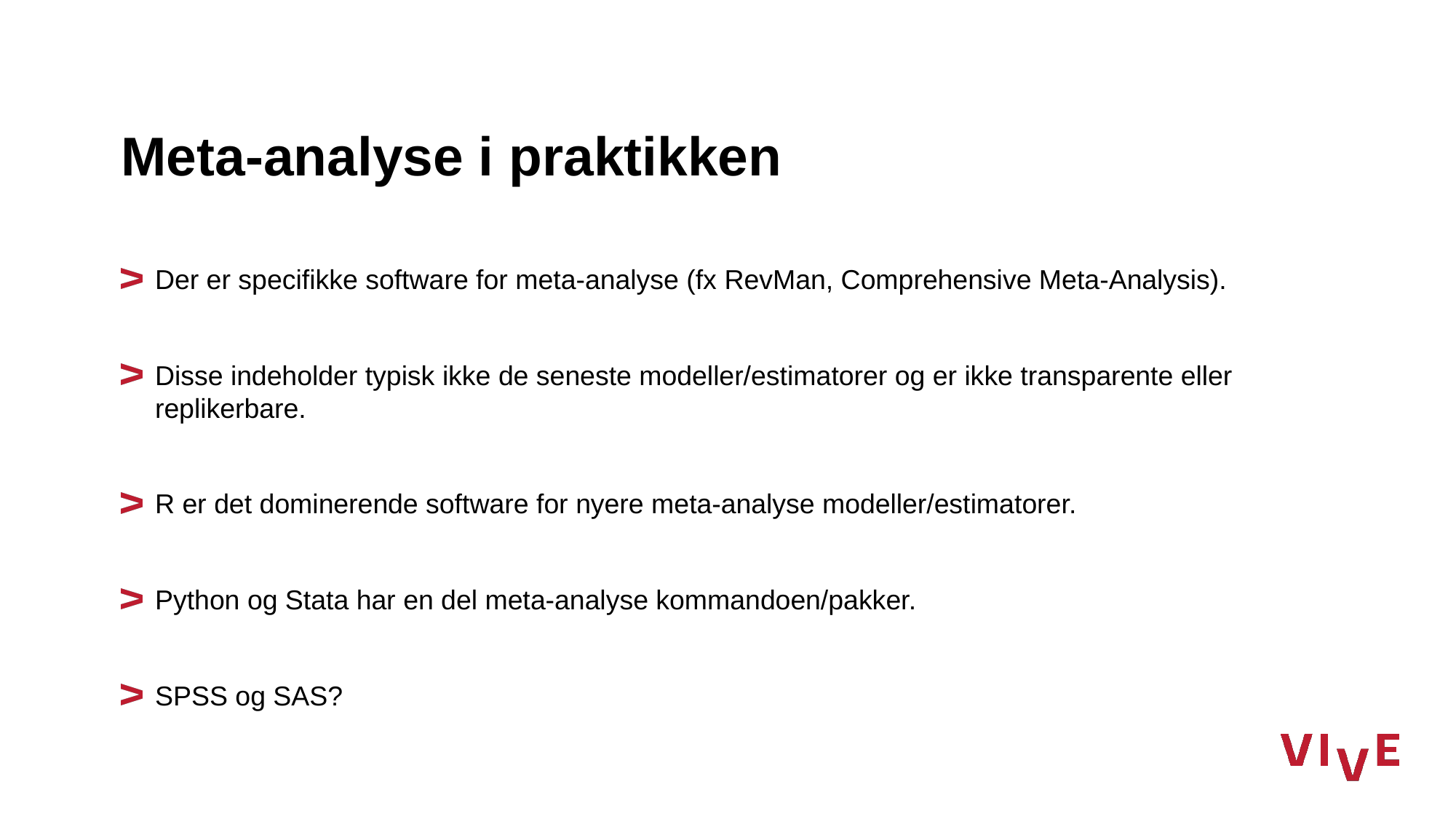

# Meta-analyse i praktikken
Der er specifikke software for meta-analyse (fx RevMan, Comprehensive Meta-Analysis).

Disse indeholder typisk ikke de seneste modeller/estimatorer og er ikke transparente eller replikerbare.

R er det dominerende software for nyere meta-analyse modeller/estimatorer.

Python og Stata har en del meta-analyse kommandoen/pakker.

SPSS og SAS?